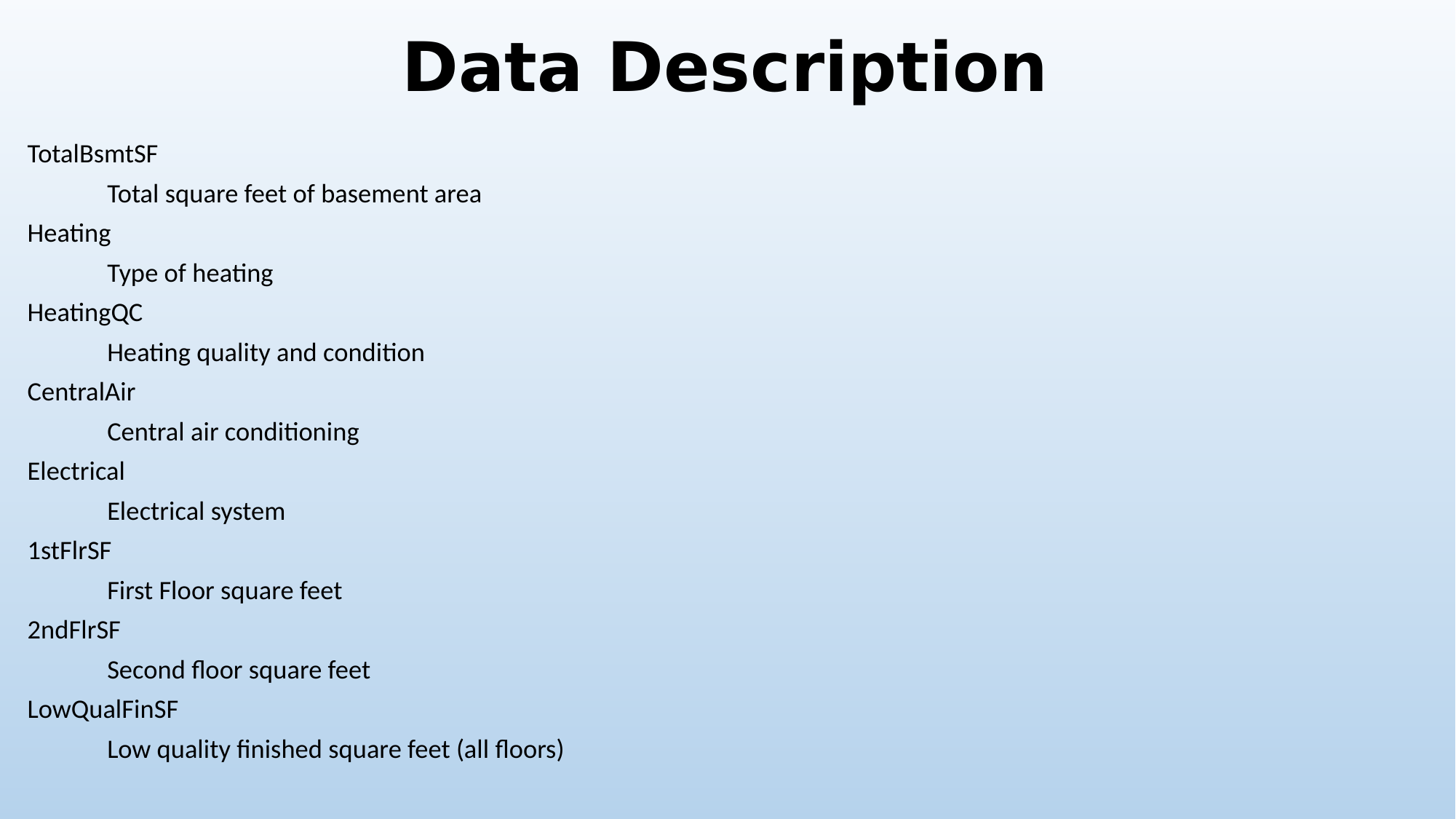

# Data Description
TotalBsmtSF
	Total square feet of basement area
Heating
	Type of heating
HeatingQC
	Heating quality and condition
CentralAir
	Central air conditioning
Electrical
	Electrical system
1stFlrSF
	First Floor square feet
2ndFlrSF
	Second floor square feet
LowQualFinSF
	Low quality finished square feet (all floors)